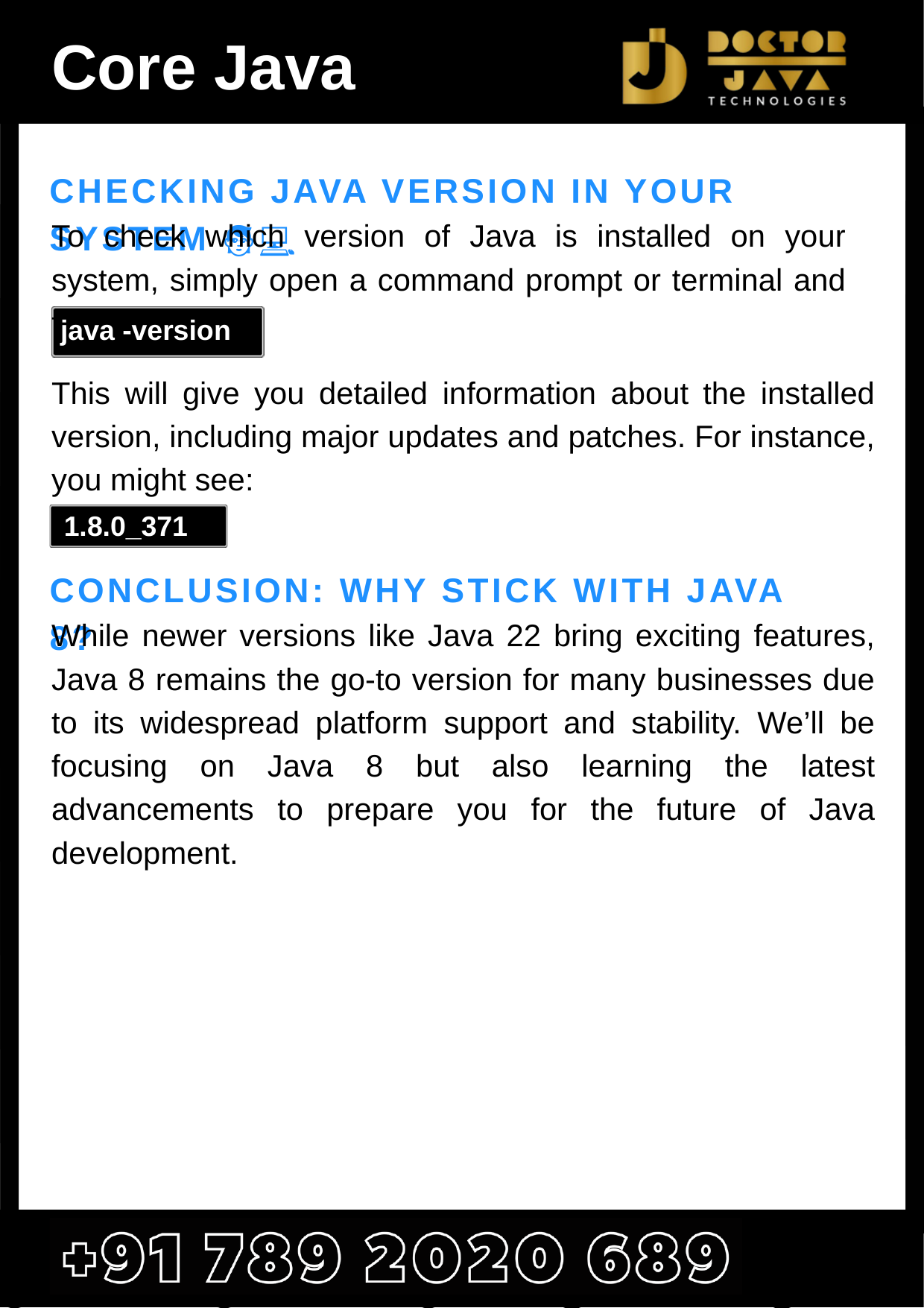

Core Java

CHECKING JAVA VERSION IN YOUR SYSTEM 🧑‍💻
To check which version of Java is installed on your system, simply open a command prompt or terminal and type:
java -version

This will give you detailed information about the installed version, including major updates and patches. For instance, you might see:
1.8.0_371

CONCLUSION: WHY STICK WITH JAVA 8?
While newer versions like Java 22 bring exciting features, Java 8 remains the go-to version for many businesses due to its widespread platform support and stability. We’ll be focusing on Java 8 but also learning the latest advancements to prepare you for the future of Java development.